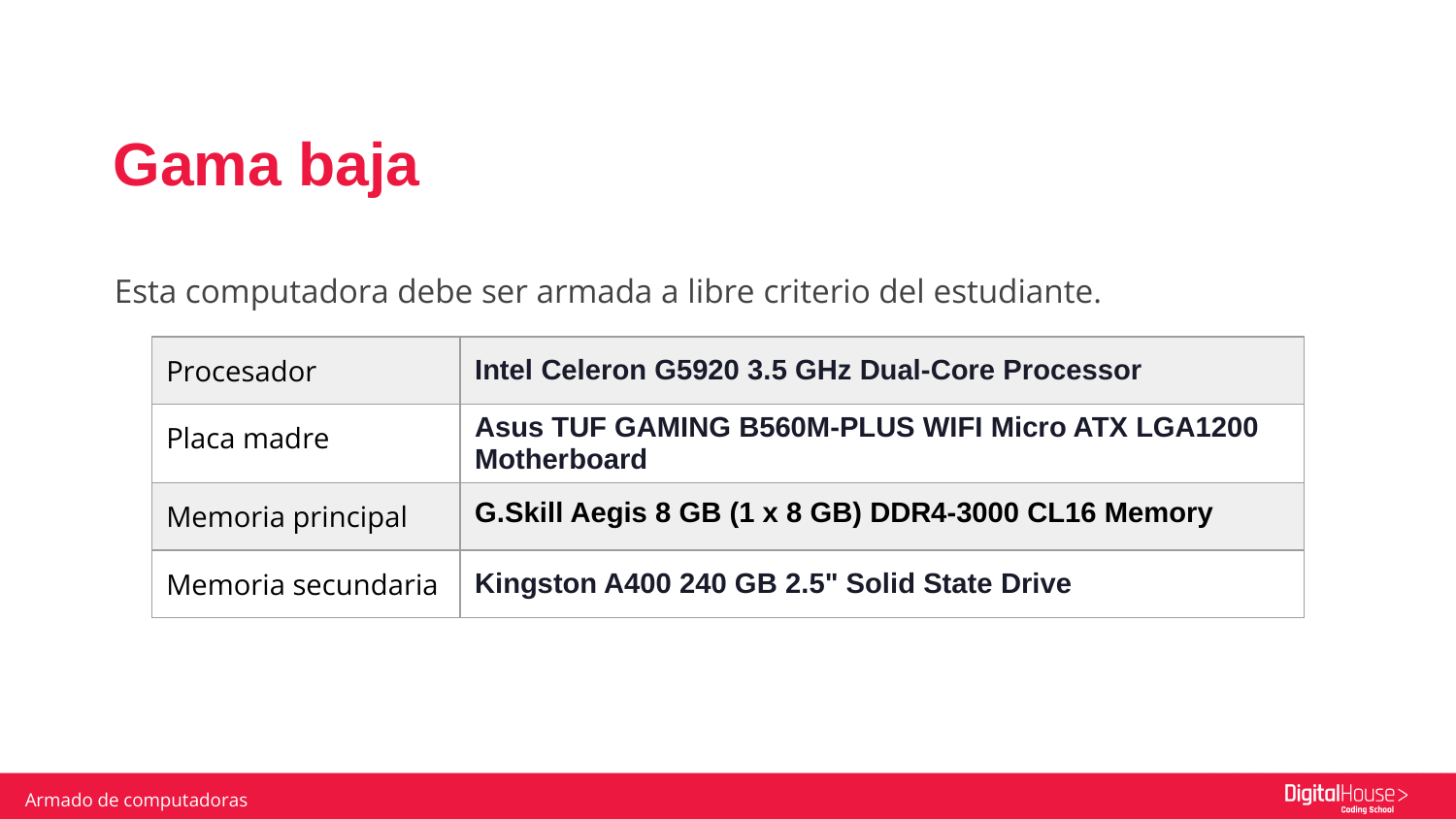

Gama baja
Esta computadora debe ser armada a libre criterio del estudiante.

| Procesador | Intel Celeron G5920 3.5 GHz Dual-Core Processor |
| --- | --- |
| Placa madre | Asus TUF GAMING B560M-PLUS WIFI Micro ATX LGA1200 Motherboard |
| Memoria principal | G.Skill Aegis 8 GB (1 x 8 GB) DDR4-3000 CL16 Memory |
| Memoria secundaria | Kingston A400 240 GB 2.5" Solid State Drive |